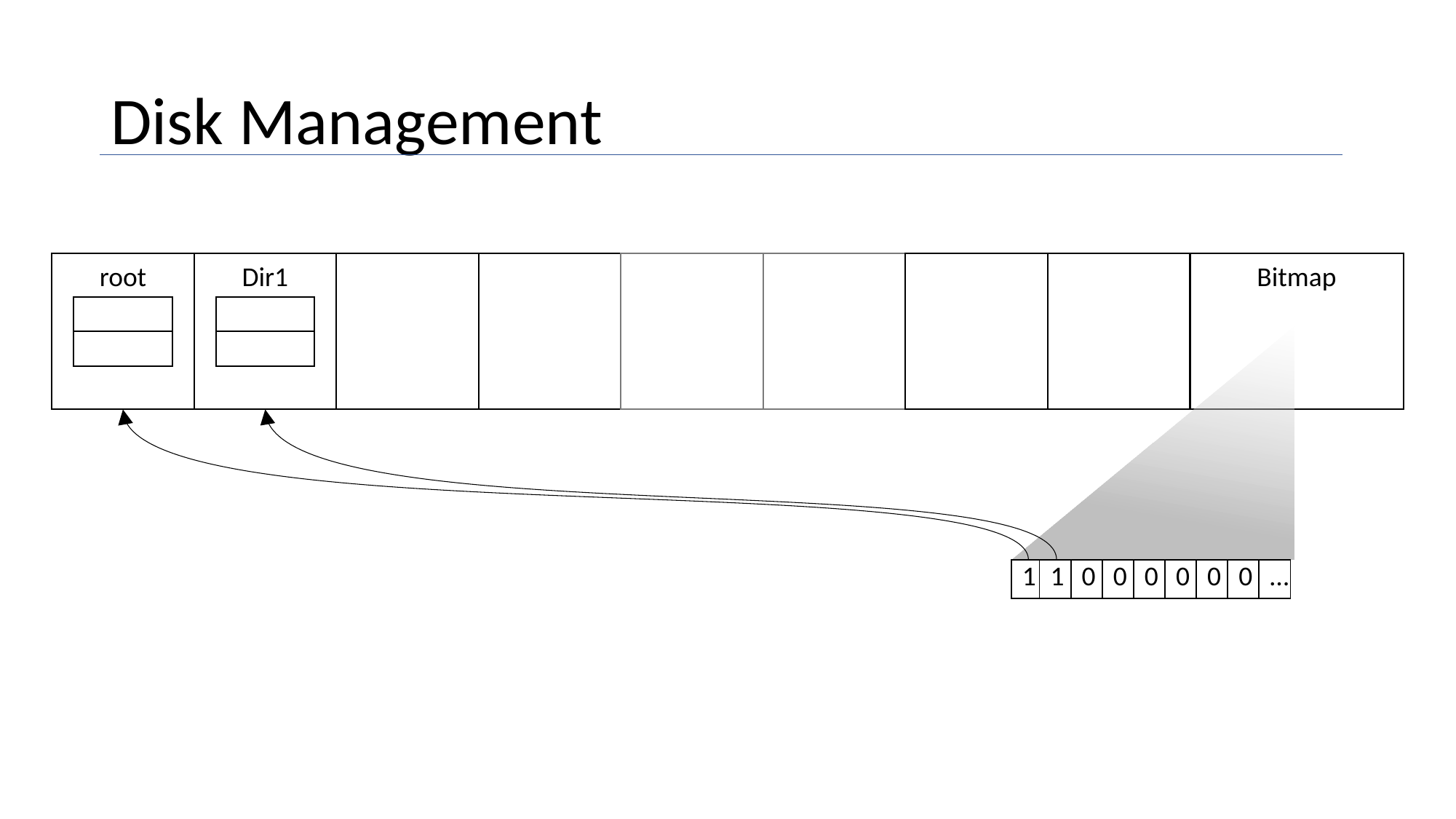

# Disk Management
root

Bitmap
Dir1

| 1 | 1 | 0 | 0 | 0 | 0 | 0 | 0 | … |
| --- | --- | --- | --- | --- | --- | --- | --- | --- |